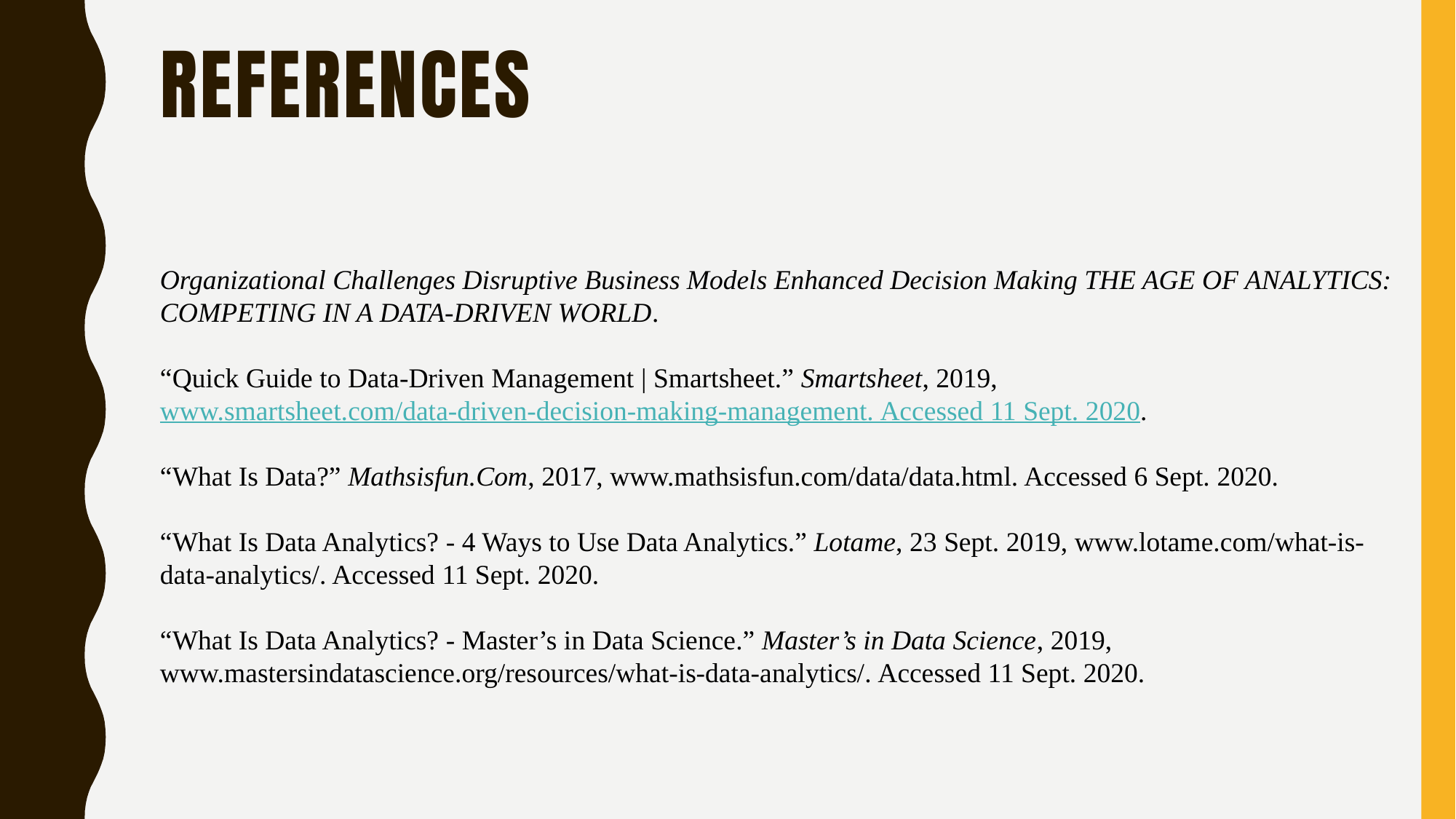

# References

Organizational Challenges Disruptive Business Models Enhanced Decision Making THE AGE OF ANALYTICS: COMPETING IN A DATA-DRIVEN WORLD.

“Quick Guide to Data-Driven Management | Smartsheet.” Smartsheet, 2019, www.smartsheet.com/data-driven-decision-making-management. Accessed 11 Sept. 2020.

“What Is Data?” Mathsisfun.Com, 2017, www.mathsisfun.com/data/data.html. Accessed 6 Sept. 2020.

“What Is Data Analytics? - 4 Ways to Use Data Analytics.” Lotame, 23 Sept. 2019, www.lotame.com/what-is-data-analytics/. Accessed 11 Sept. 2020.

“What Is Data Analytics? - Master’s in Data Science.” Master’s in Data Science, 2019, www.mastersindatascience.org/resources/what-is-data-analytics/. Accessed 11 Sept. 2020.
‌